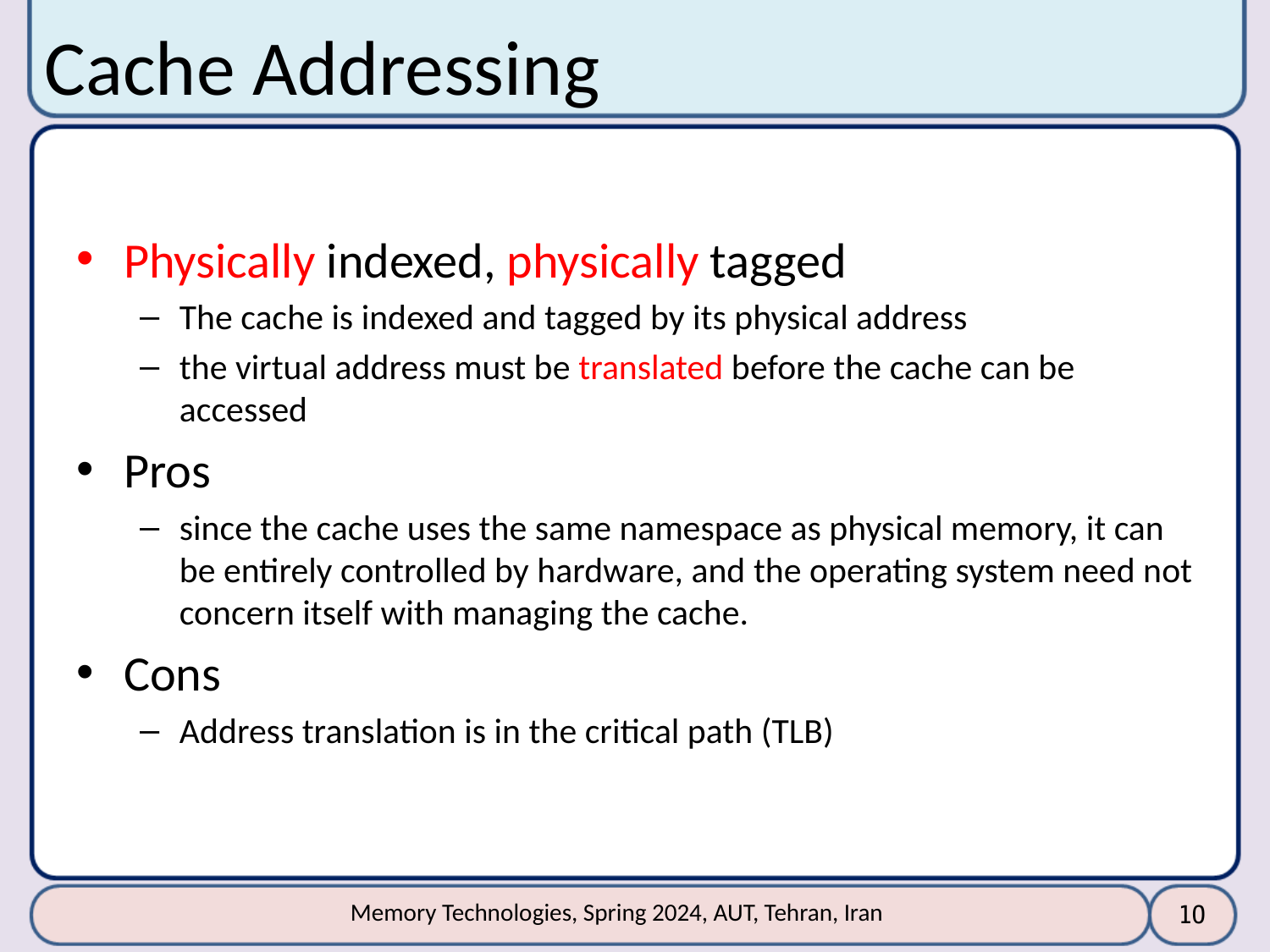

# Cache Addressing
Physically indexed, physically tagged
The cache is indexed and tagged by its physical address
the virtual address must be translated before the cache can be accessed
Pros
since the cache uses the same namespace as physical memory, it can be entirely controlled by hardware, and the operating system need not concern itself with managing the cache.
Cons
Address translation is in the critical path (TLB)
10
Memory Technologies, Spring 2024, AUT, Tehran, Iran